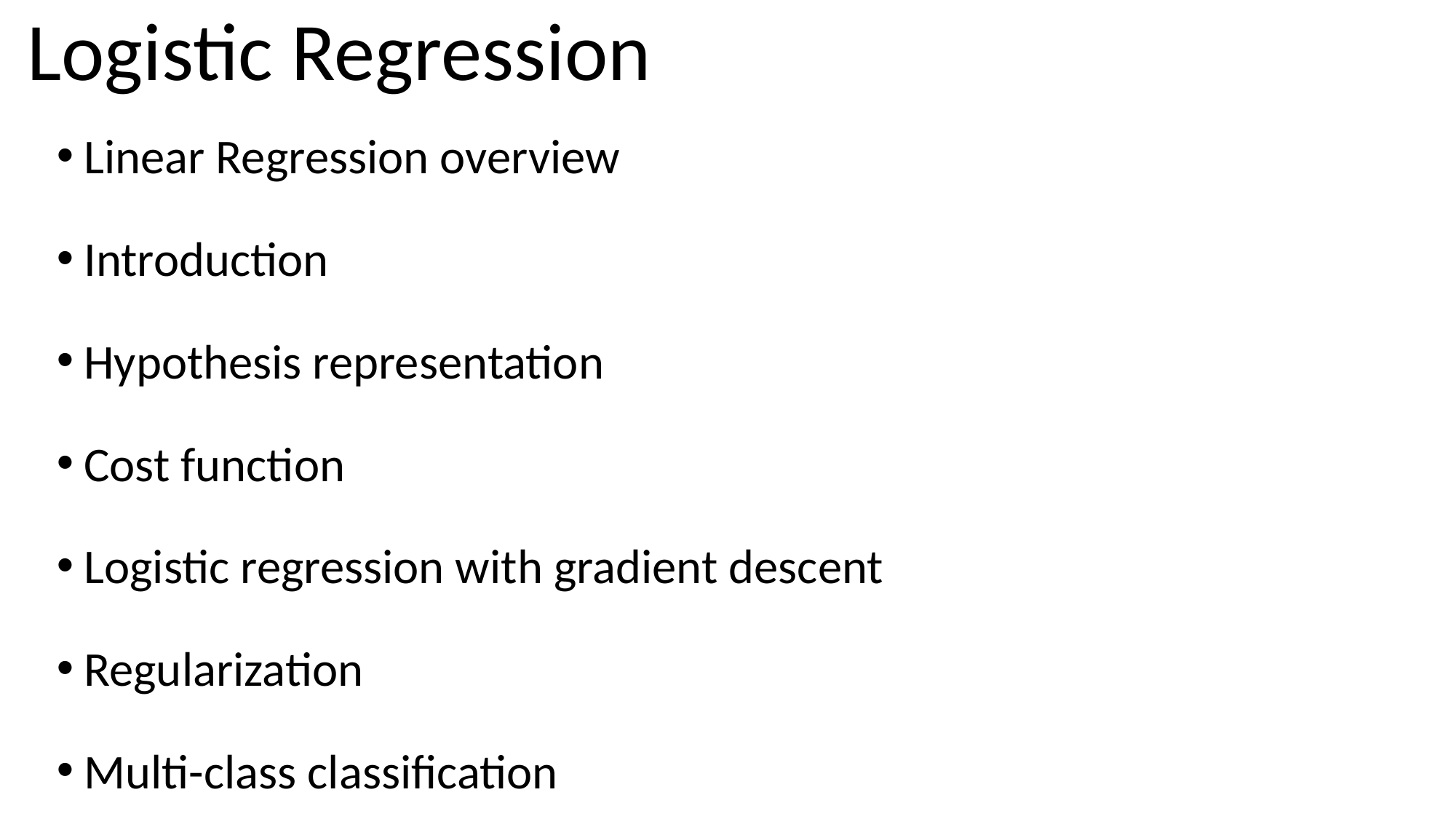

# Logistic Regression
Linear Regression overview
Introduction
Hypothesis representation
Cost function
Logistic regression with gradient descent
Regularization
Multi-class classification